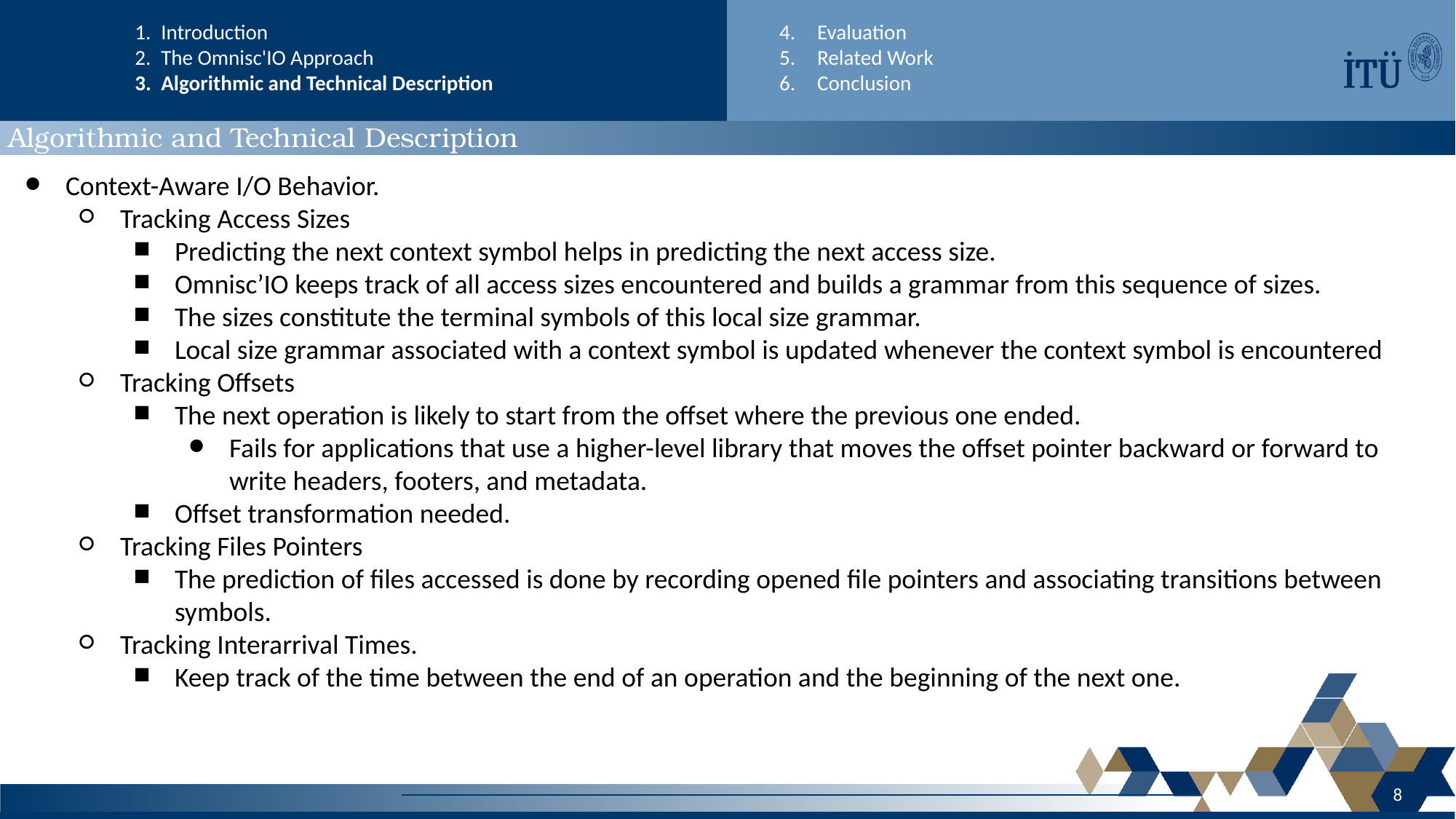

Introduction
The Omnisc'IO Approach
Algorithmic and Technical Description
Evaluation
Related Work
Conclusion
Algorithmic and Technical Description
Context-Aware I/O Behavior.
Tracking Access Sizes
Predicting the next context symbol helps in predicting the next access size.
Omnisc’IO keeps track of all access sizes encountered and builds a grammar from this sequence of sizes.
The sizes constitute the terminal symbols of this local size grammar.
Local size grammar associated with a context symbol is updated whenever the context symbol is encountered
Tracking Offsets
The next operation is likely to start from the offset where the previous one ended.
Fails for applications that use a higher-level library that moves the offset pointer backward or forward to write headers, footers, and metadata.
Offset transformation needed.
Tracking Files Pointers
The prediction of files accessed is done by recording opened file pointers and associating transitions between symbols.
Tracking Interarrival Times.
Keep track of the time between the end of an operation and the beginning of the next one.
8